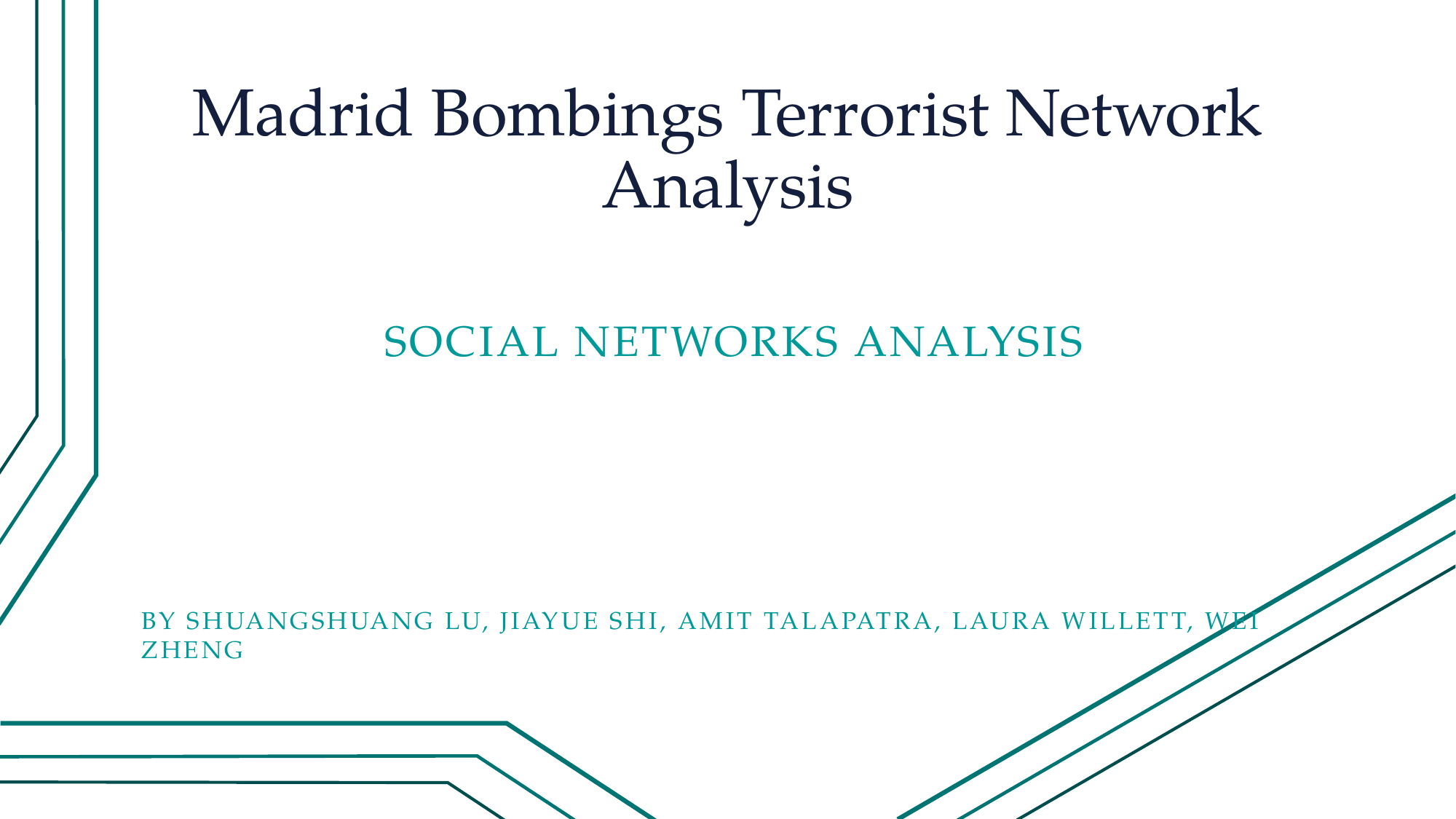

# Madrid Bombings Terrorist Network Analysis
Social Networks Analysis

By Shuangshuang lu, jiayue shi, amit talapatra, Laura Willett, wei zheng